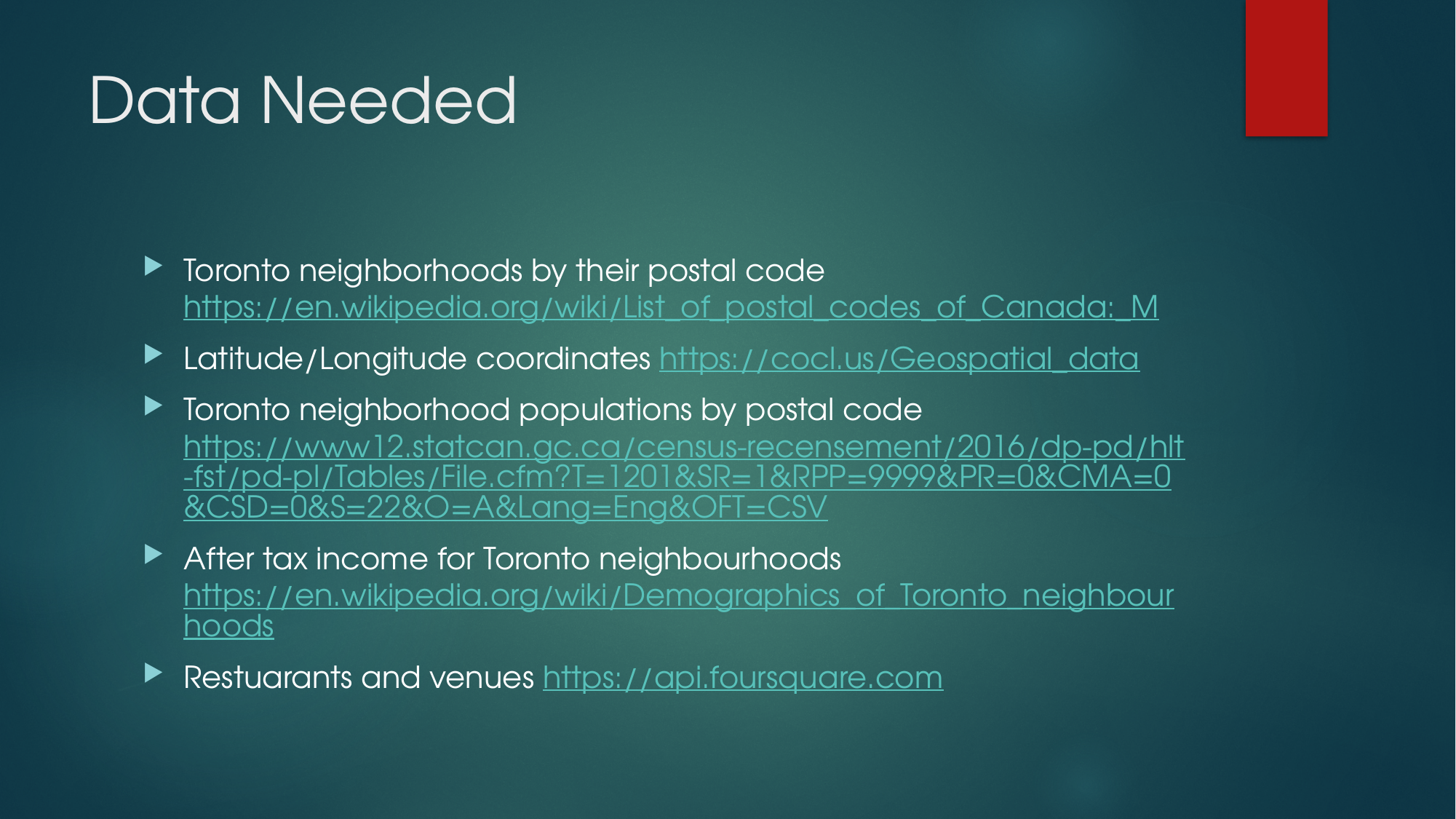

# Data Needed
Toronto neighborhoods by their postal code https://en.wikipedia.org/wiki/List_of_postal_codes_of_Canada:_M
Latitude/Longitude coordinates https://cocl.us/Geospatial_data
Toronto neighborhood populations by postal code https://www12.statcan.gc.ca/census-recensement/2016/dp-pd/hlt-fst/pd-pl/Tables/File.cfm?T=1201&SR=1&RPP=9999&PR=0&CMA=0&CSD=0&S=22&O=A&Lang=Eng&OFT=CSV
After tax income for Toronto neighbourhoods https://en.wikipedia.org/wiki/Demographics_of_Toronto_neighbourhoods
Restuarants and venues https://api.foursquare.com